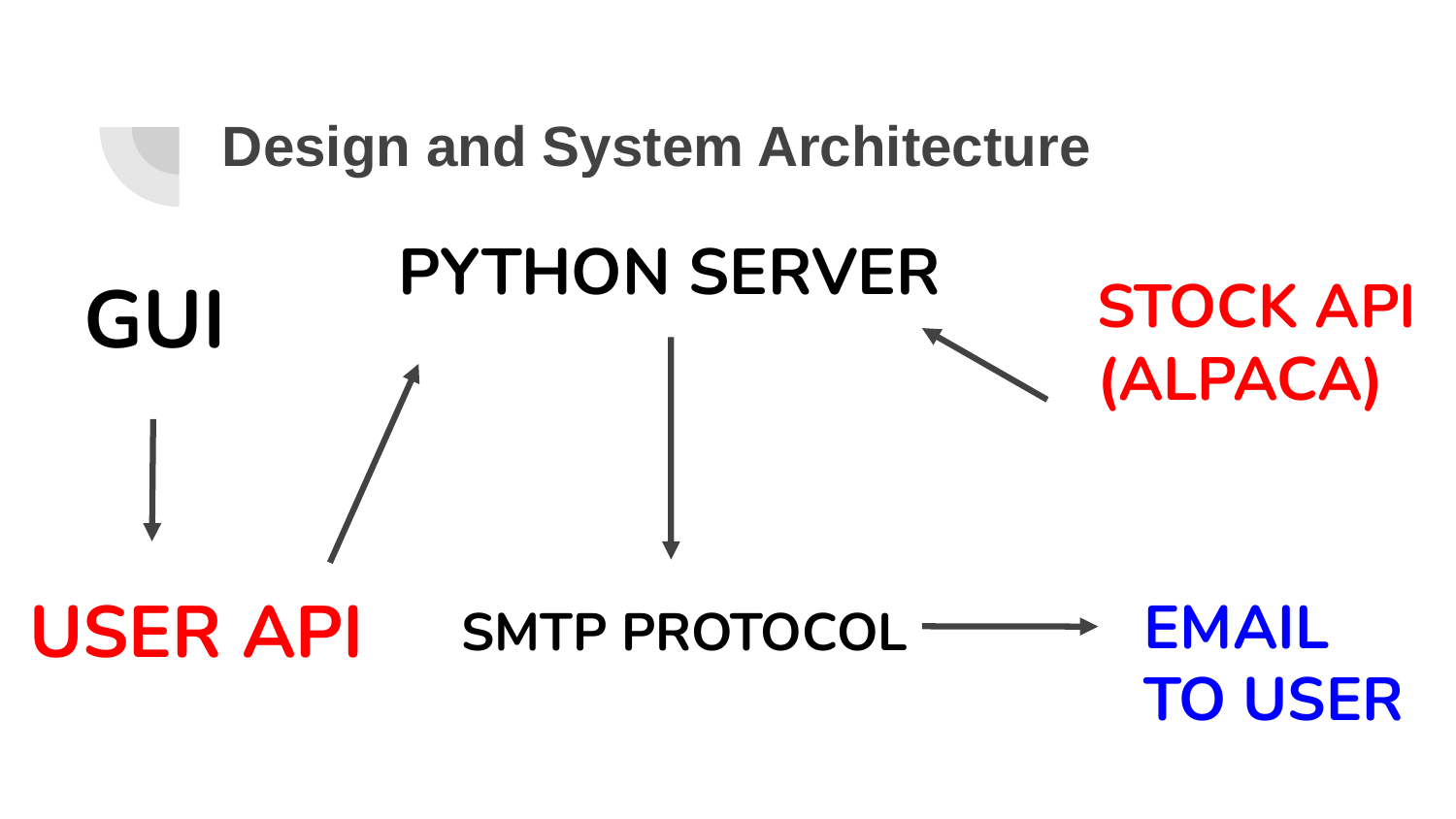

# Design and System Architecture
PYTHON SERVER
GUI
STOCK API (ALPACA)
USER API
EMAIL TO USER
SMTP PROTOCOL